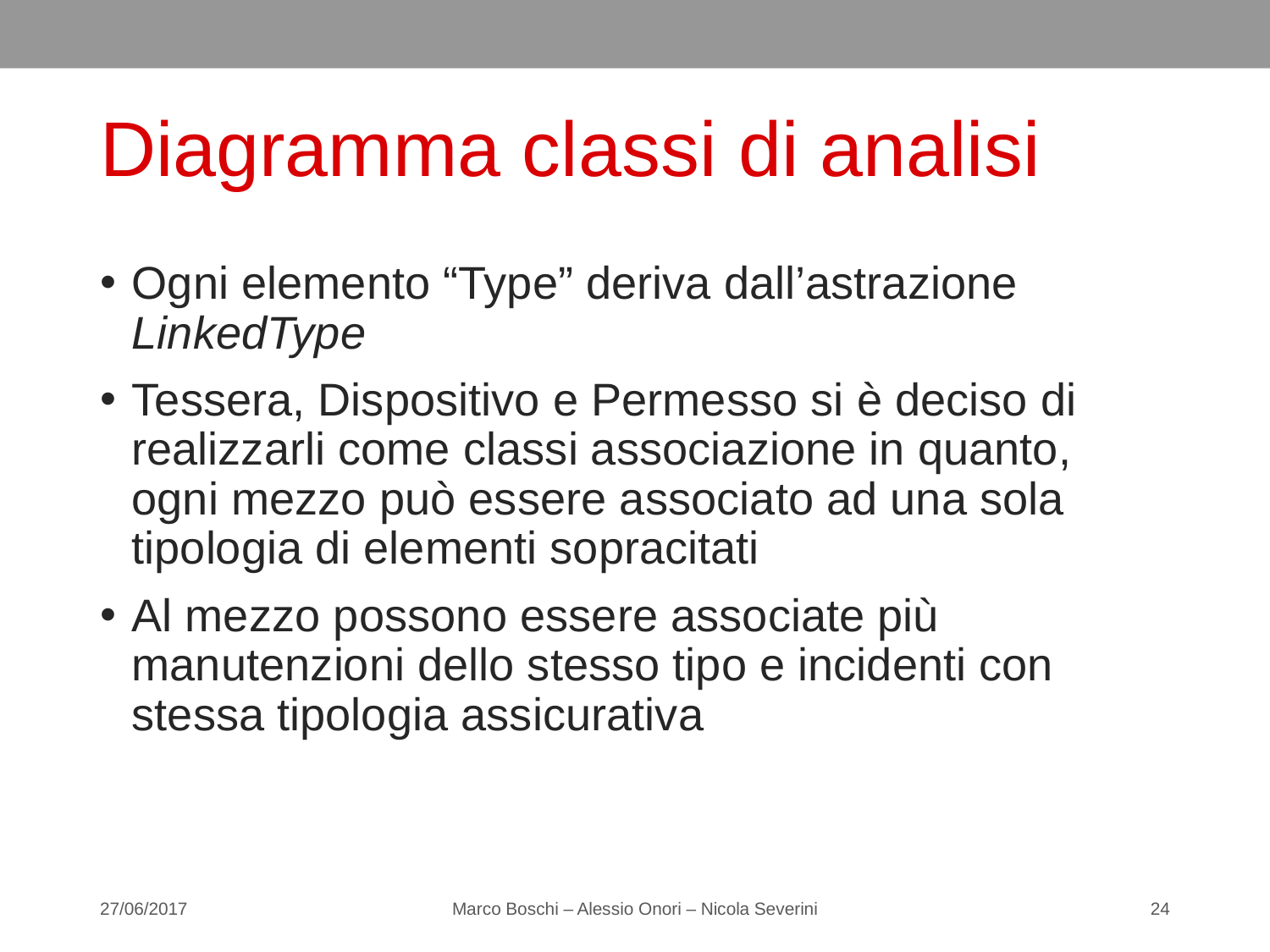

# Diagramma classi di analisi
Ogni elemento “Type” deriva dall’astrazione LinkedType
Tessera, Dispositivo e Permesso si è deciso di realizzarli come classi associazione in quanto, ogni mezzo può essere associato ad una sola tipologia di elementi sopracitati
Al mezzo possono essere associate più manutenzioni dello stesso tipo e incidenti con stessa tipologia assicurativa
27/06/2017
Marco Boschi – Alessio Onori – Nicola Severini
24